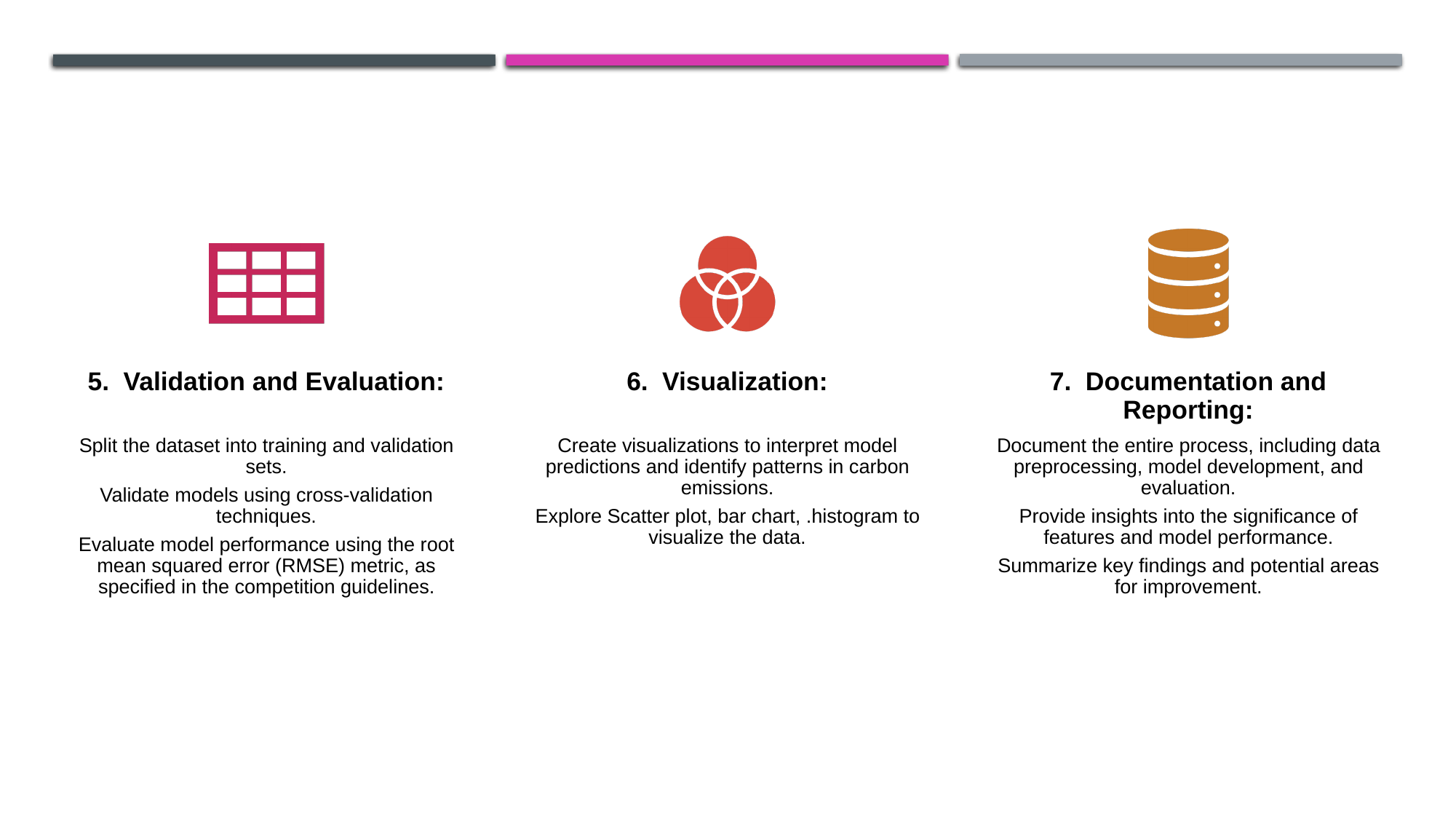

5.  Validation and Evaluation:
Split the dataset into training and validation sets.
Validate models using cross-validation techniques.
Evaluate model performance using the root mean squared error (RMSE) metric, as specified in the competition guidelines.
6.  Visualization:
Create visualizations to interpret model predictions and identify patterns in carbon emissions.
Explore Scatter plot, bar chart, .histogram to visualize the data.
7.  Documentation and Reporting:
Document the entire process, including data preprocessing, model development, and evaluation.
Provide insights into the significance of features and model performance.
Summarize key findings and potential areas for improvement.